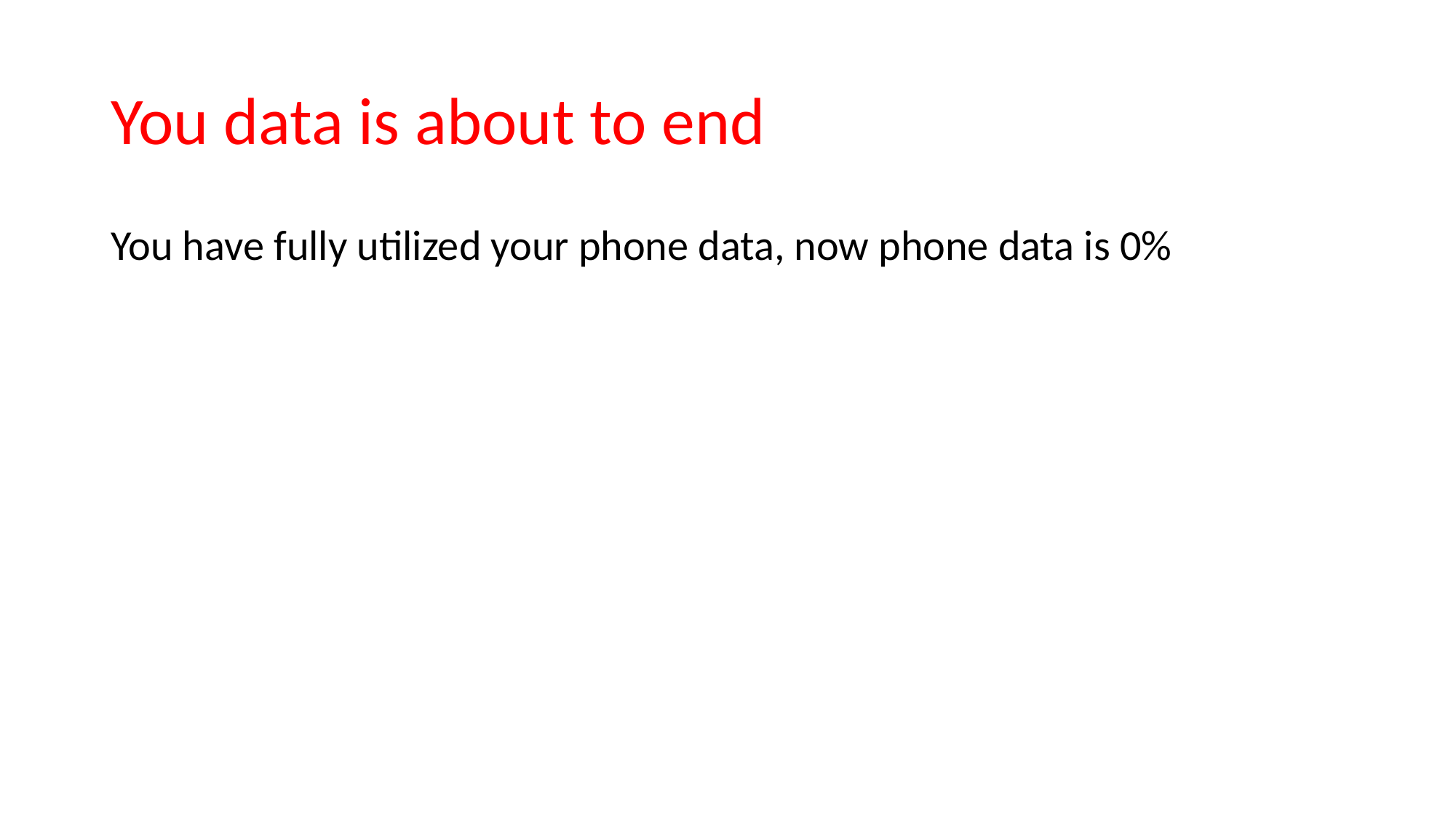

# You data is about to end
You have fully utilized your phone data, now phone data is 0%